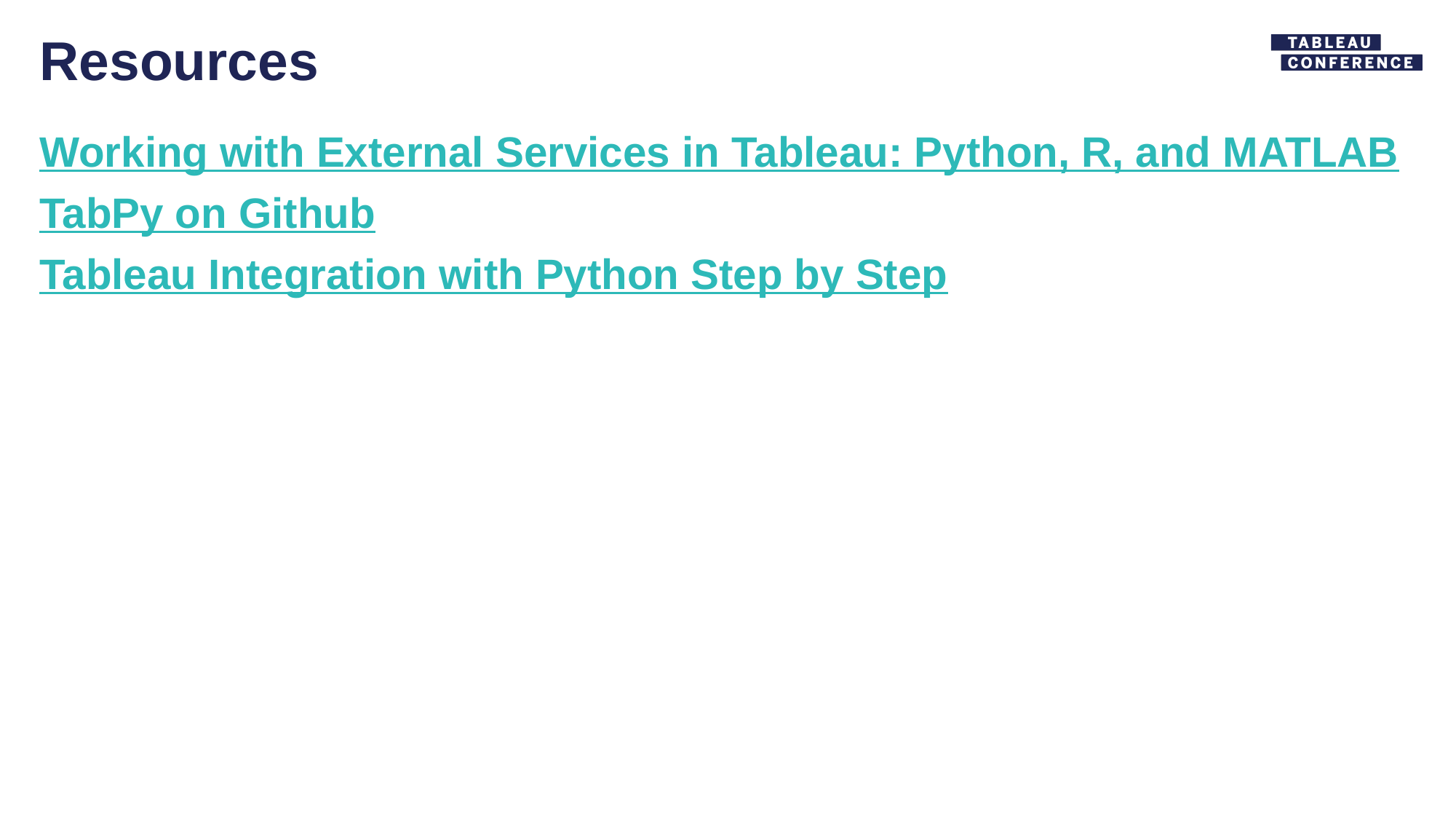

# Resources
Working with External Services in Tableau: Python, R, and MATLAB
TabPy on Github
Tableau Integration with Python Step by Step